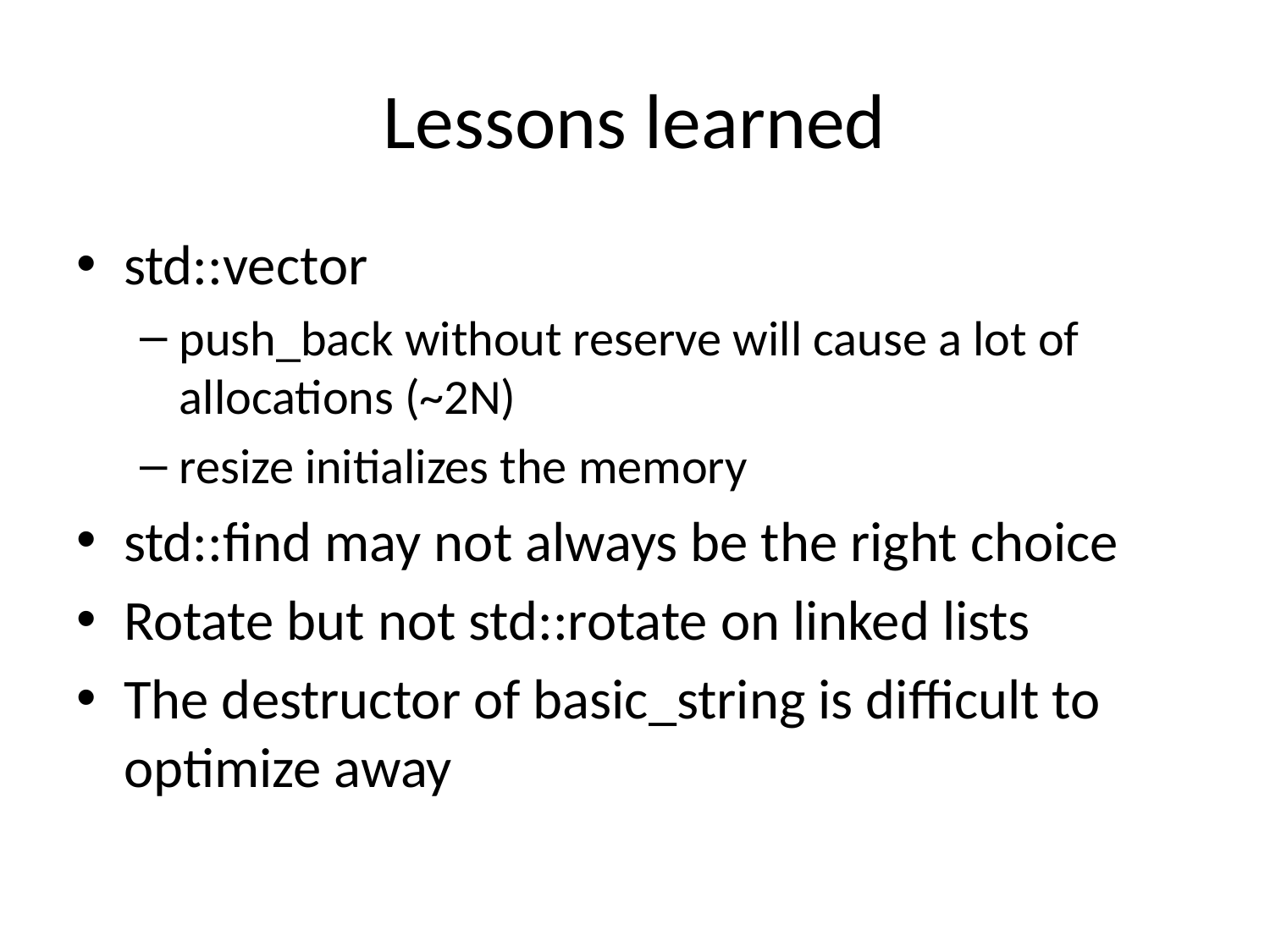

# Lessons learned
std::vector
push_back without reserve will cause a lot of allocations (~2N)
resize initializes the memory
std::find may not always be the right choice
Rotate but not std::rotate on linked lists
The destructor of basic_string is difficult to optimize away